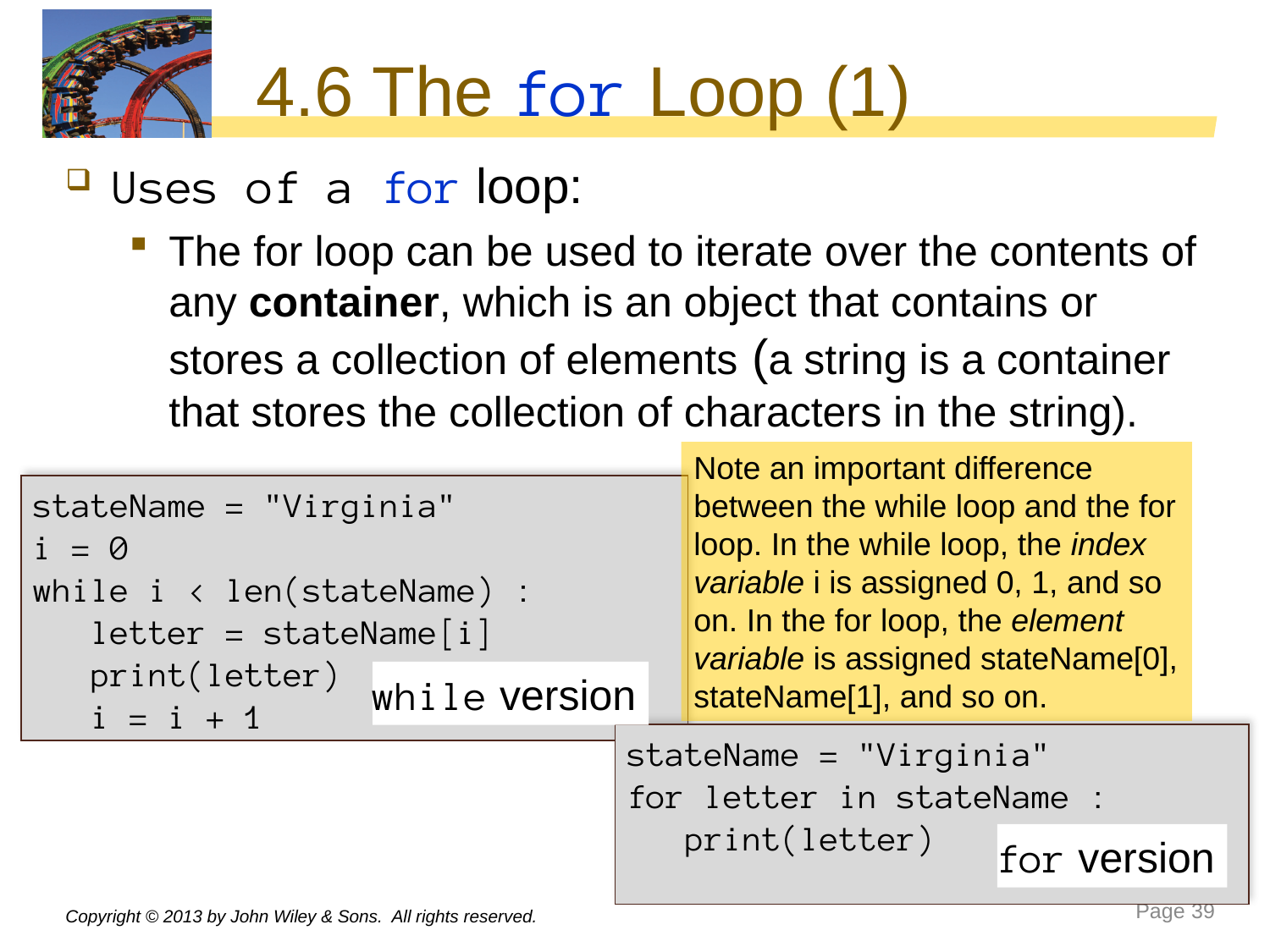

# 4.6 The for Loop (1)
Uses of a for loop:
The for loop can be used to iterate over the contents of any container, which is an object that contains or stores a collection of elements (a string is a container that stores the collection of characters in the string).
Note an important difference between the while loop and the for loop. In the while loop, the index variable i is assigned 0, 1, and so on. In the for loop, the element variable is assigned stateName[0], stateName[1], and so on.
stateName = "Virginia"
i = 0
while i < len(stateName) :
   letter = stateName[i]
   print(letter)
   i = i + 1
while version
stateName = "Virginia"
for letter in stateName :
   print(letter)
for version

Copyright © 2013 by John Wiley & Sons.  All rights reserved.
Page 39